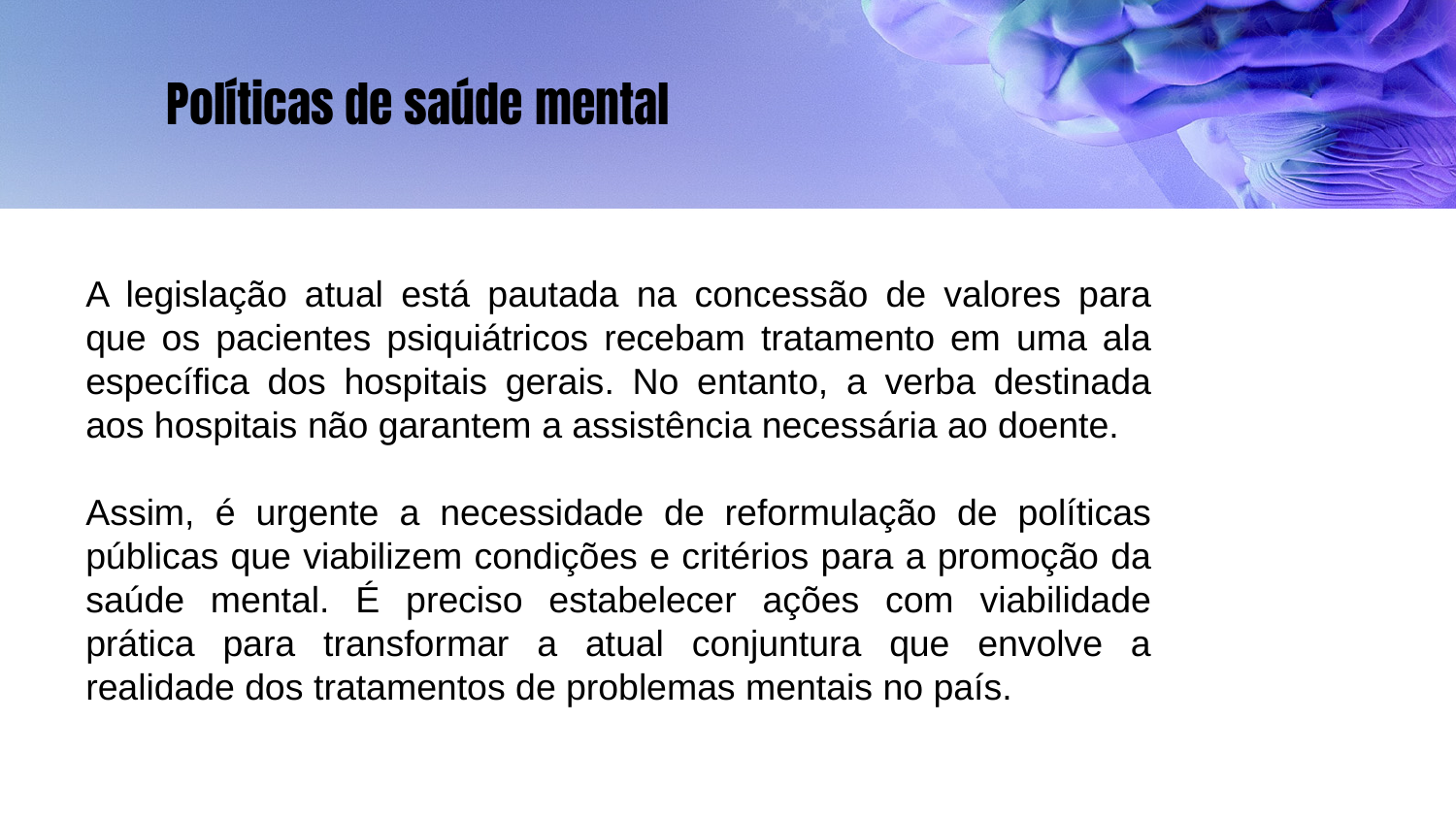

Políticas de saúde mental
A legislação atual está pautada na concessão de valores para que os pacientes psiquiátricos recebam tratamento em uma ala específica dos hospitais gerais. No entanto, a verba destinada aos hospitais não garantem a assistência necessária ao doente.

Assim, é urgente a necessidade de reformulação de políticas públicas que viabilizem condições e critérios para a promoção da saúde mental. É preciso estabelecer ações com viabilidade prática para transformar a atual conjuntura que envolve a realidade dos tratamentos de problemas mentais no país.